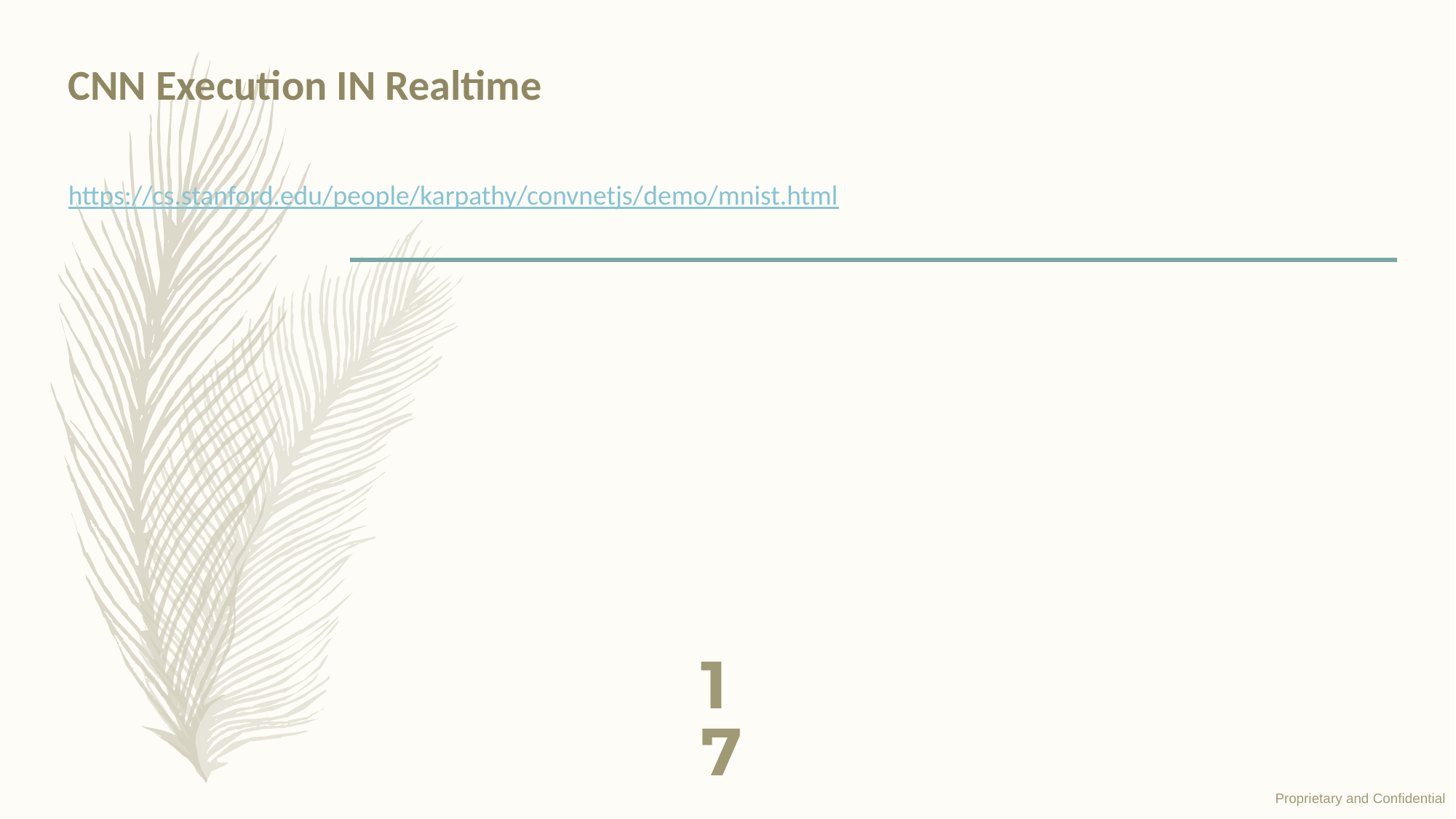

# CNN Execution IN Realtime
https://cs.stanford.edu/people/karpathy/convnetjs/demo/mnist.html
17
Proprietary and Confidential